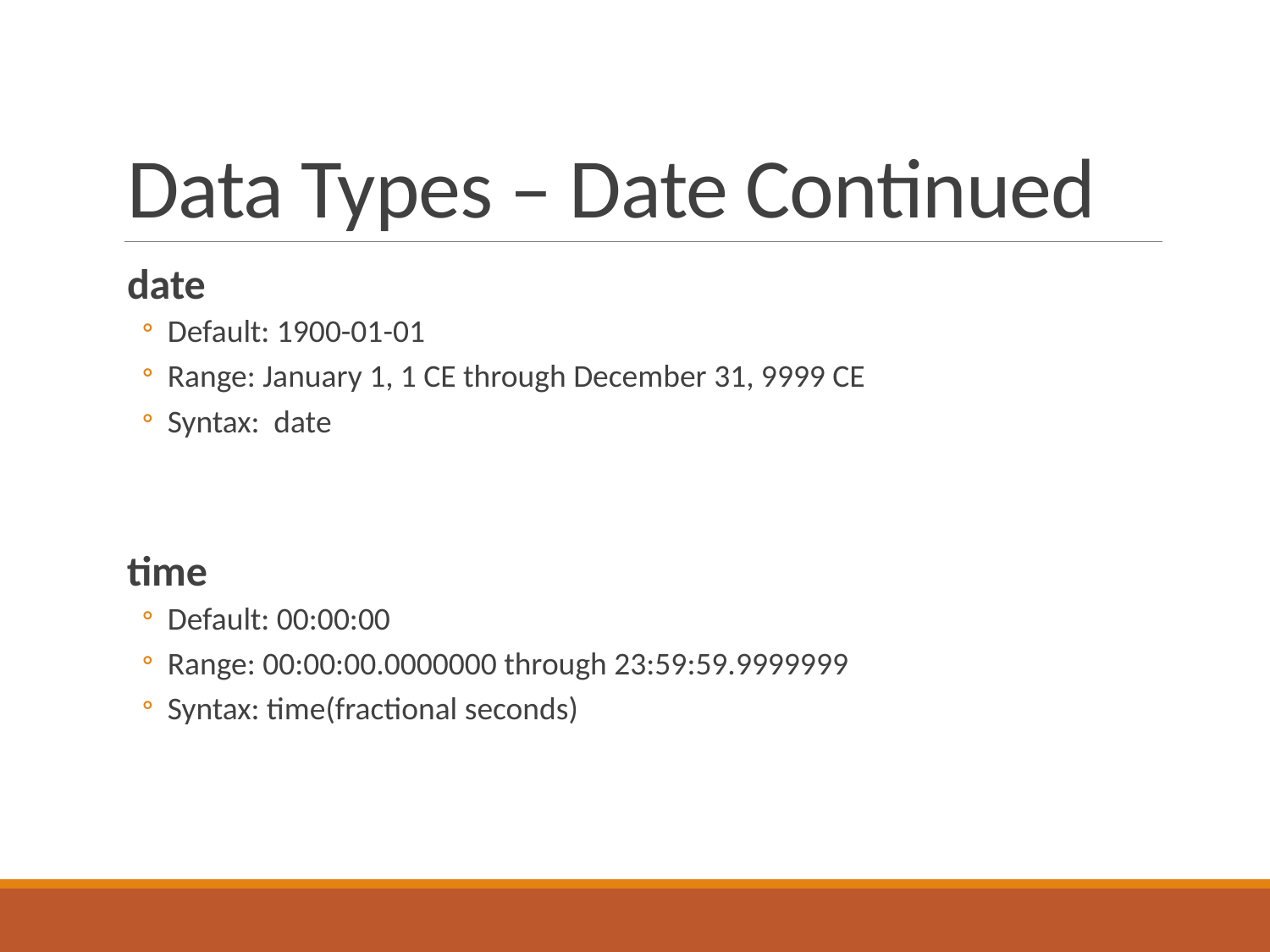

# Data Types – Date Continued
date
Default: 1900-01-01
Range: January 1, 1 CE through December 31, 9999 CE
Syntax:  date

time
Default: 00:00:00
Range: 00:00:00.0000000 through 23:59:59.9999999
Syntax: time(fractional seconds)